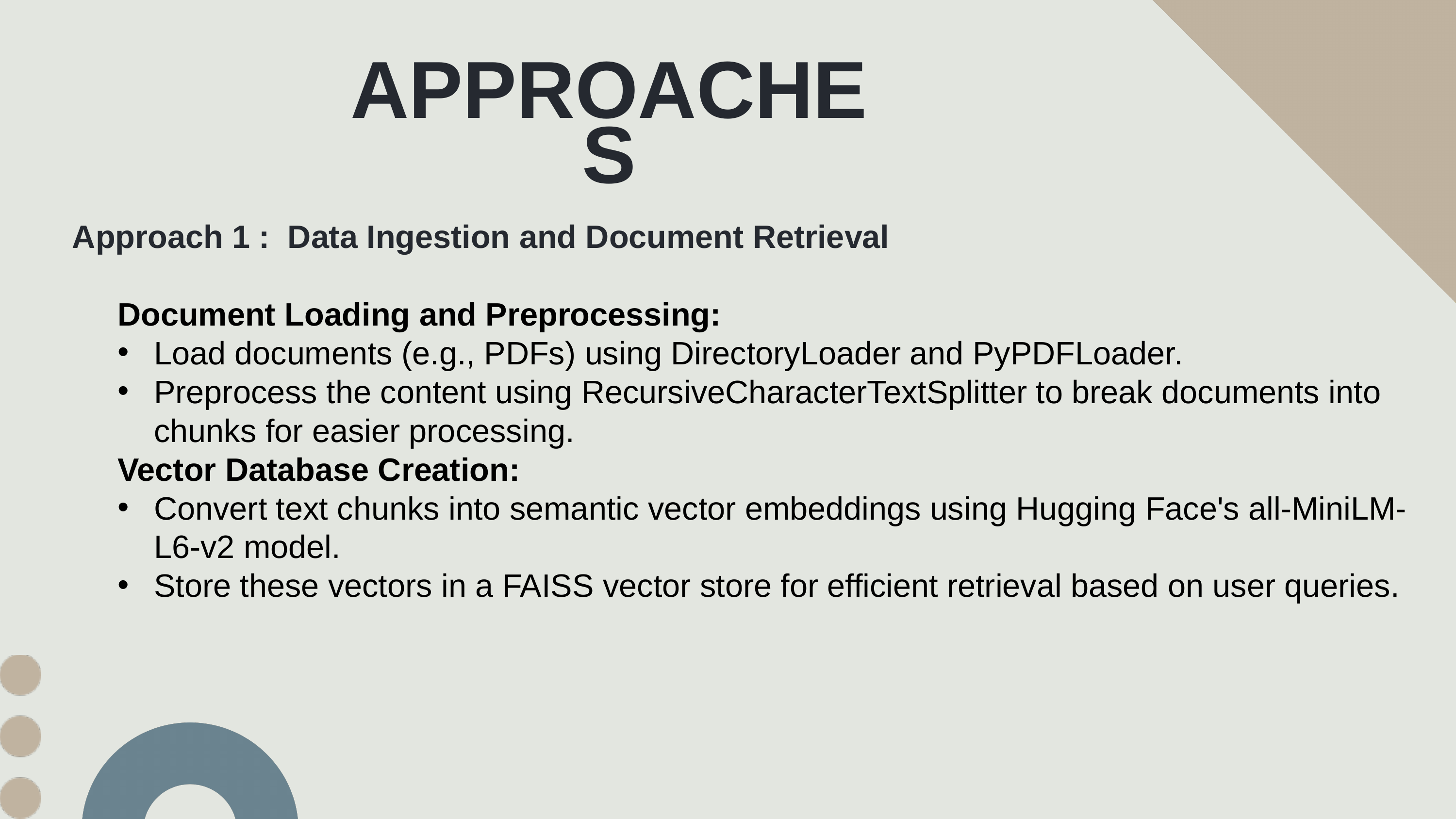

APPROACHES
Approach 1 :  Data Ingestion and Document Retrieval

Document Loading and Preprocessing:
Load documents (e.g., PDFs) using DirectoryLoader and PyPDFLoader.
Preprocess the content using RecursiveCharacterTextSplitter to break documents into chunks for easier processing.
Vector Database Creation:
Convert text chunks into semantic vector embeddings using Hugging Face's all-MiniLM-L6-v2 model.
Store these vectors in a FAISS vector store for efficient retrieval based on user queries.